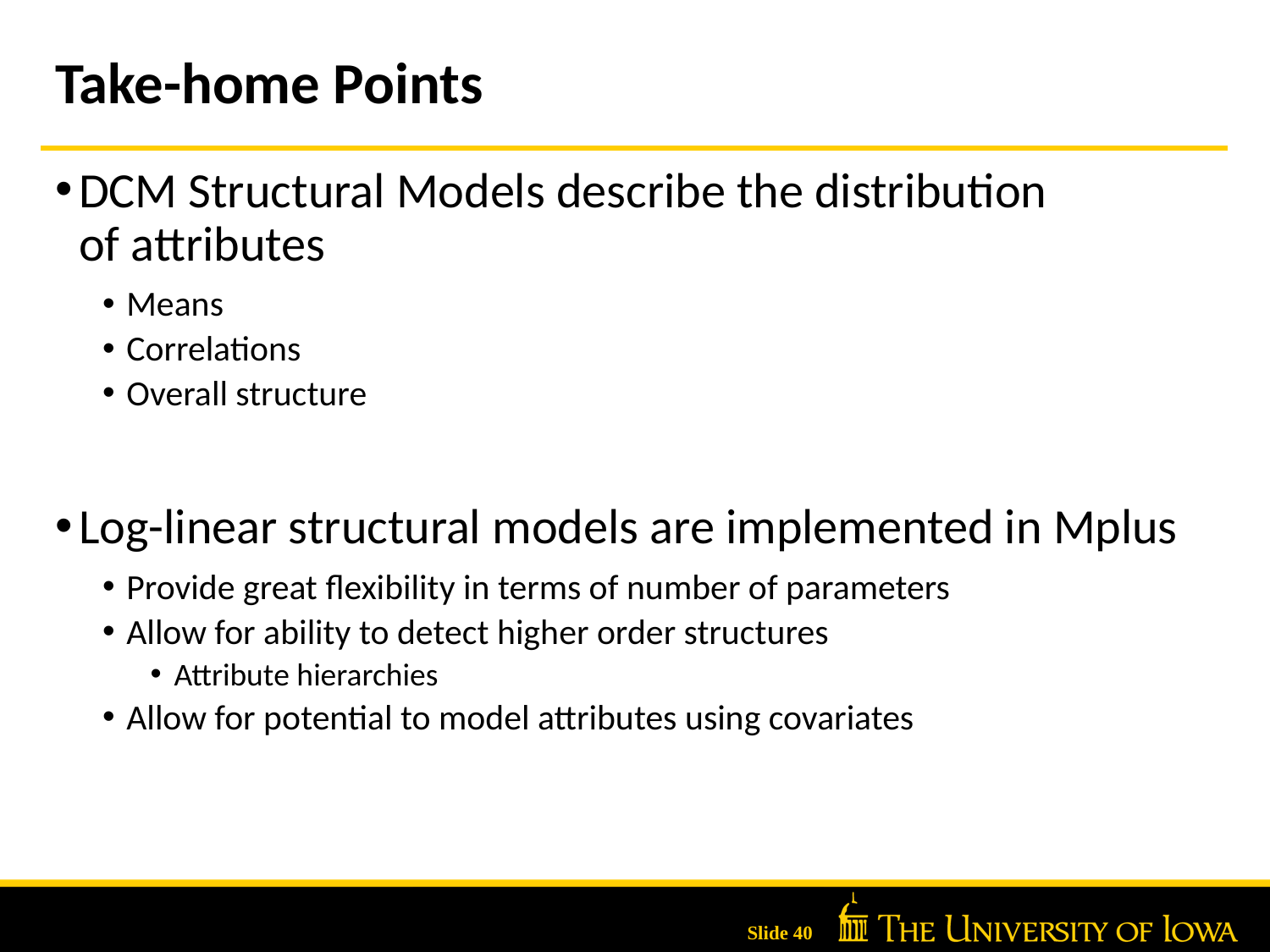

# Take-home Points
DCM Structural Models describe the distribution
of attributes
Means
Correlations
Overall structure

Log-linear structural models are implemented in Mplus
Provide great flexibility in terms of number of parameters
Allow for ability to detect higher order structures
Attribute hierarchies
Allow for potential to model attributes using covariates